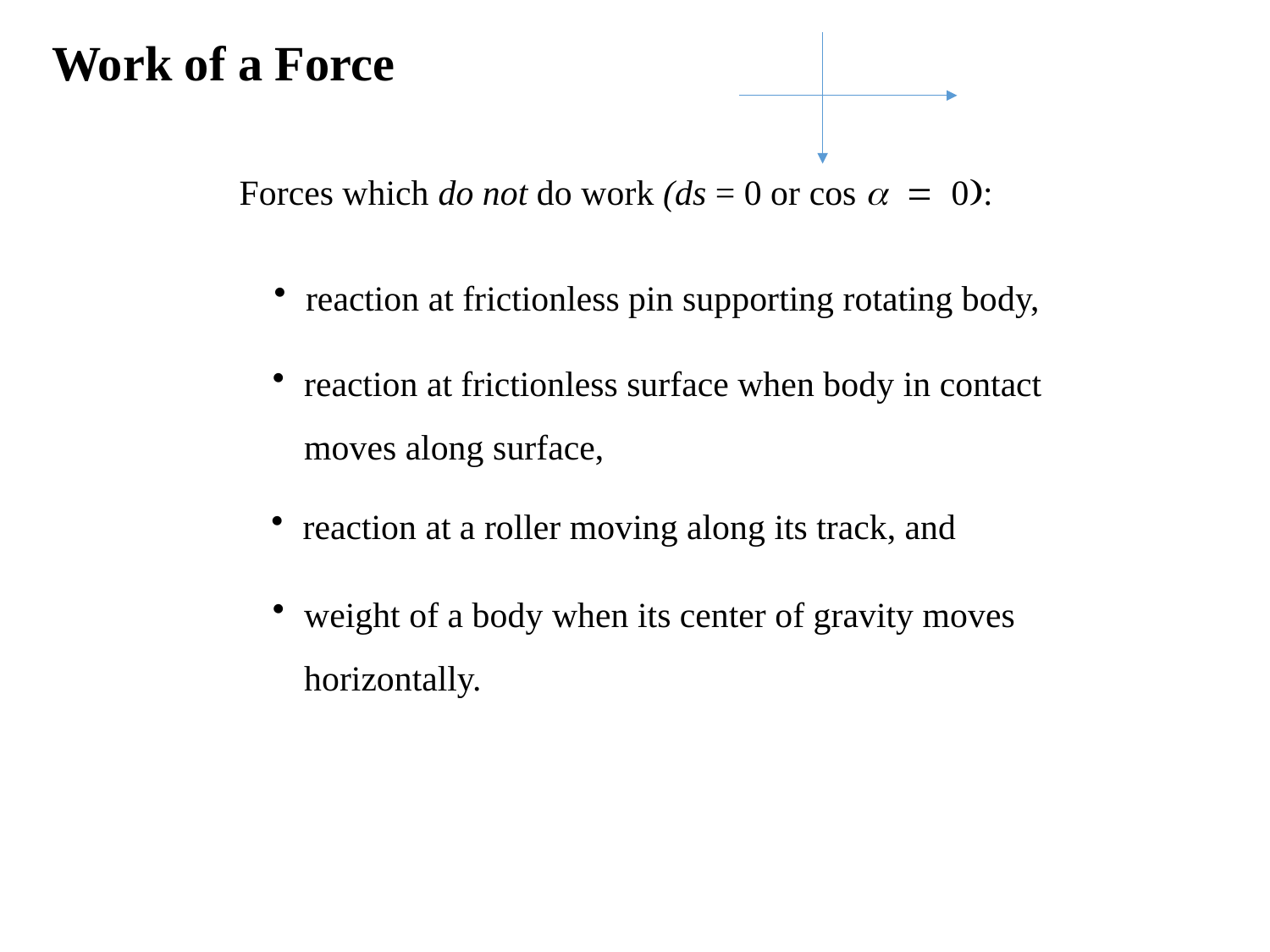

Work of a Force
Forces which do not do work (ds = 0 or cos α = 0):
reaction at frictionless pin supporting rotating body,
reaction at frictionless surface when body in contact moves along surface,
reaction at a roller moving along its track, and
weight of a body when its center of gravity moves horizontally.